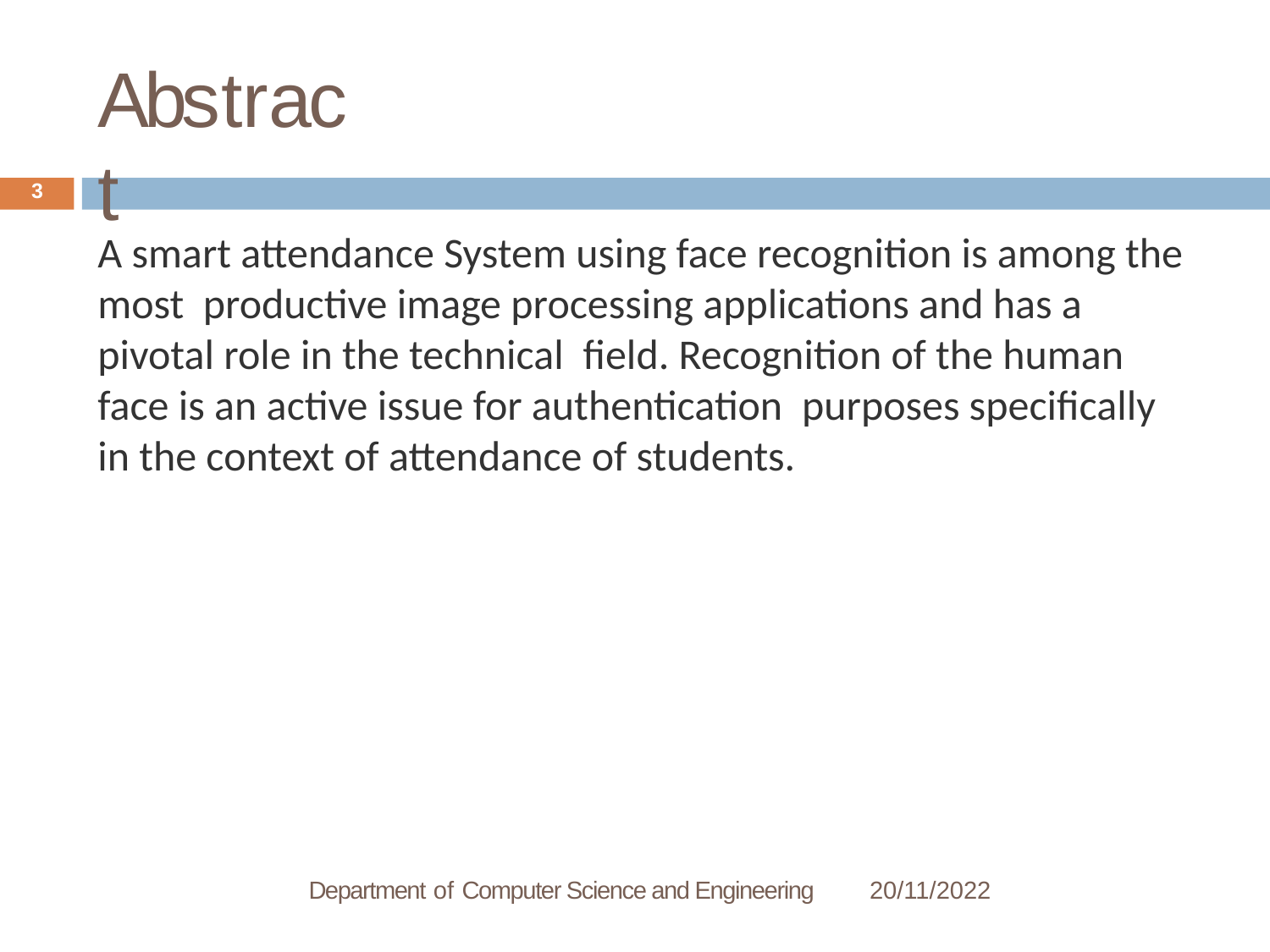

# Abstract
3
A smart attendance System using face recognition is among the most  productive image processing applications and has a pivotal role in the technical  field. Recognition of the human face is an active issue for authentication  purposes specifically in the context of attendance of students.

20/11/2022
Department of Computer Science and Engineering